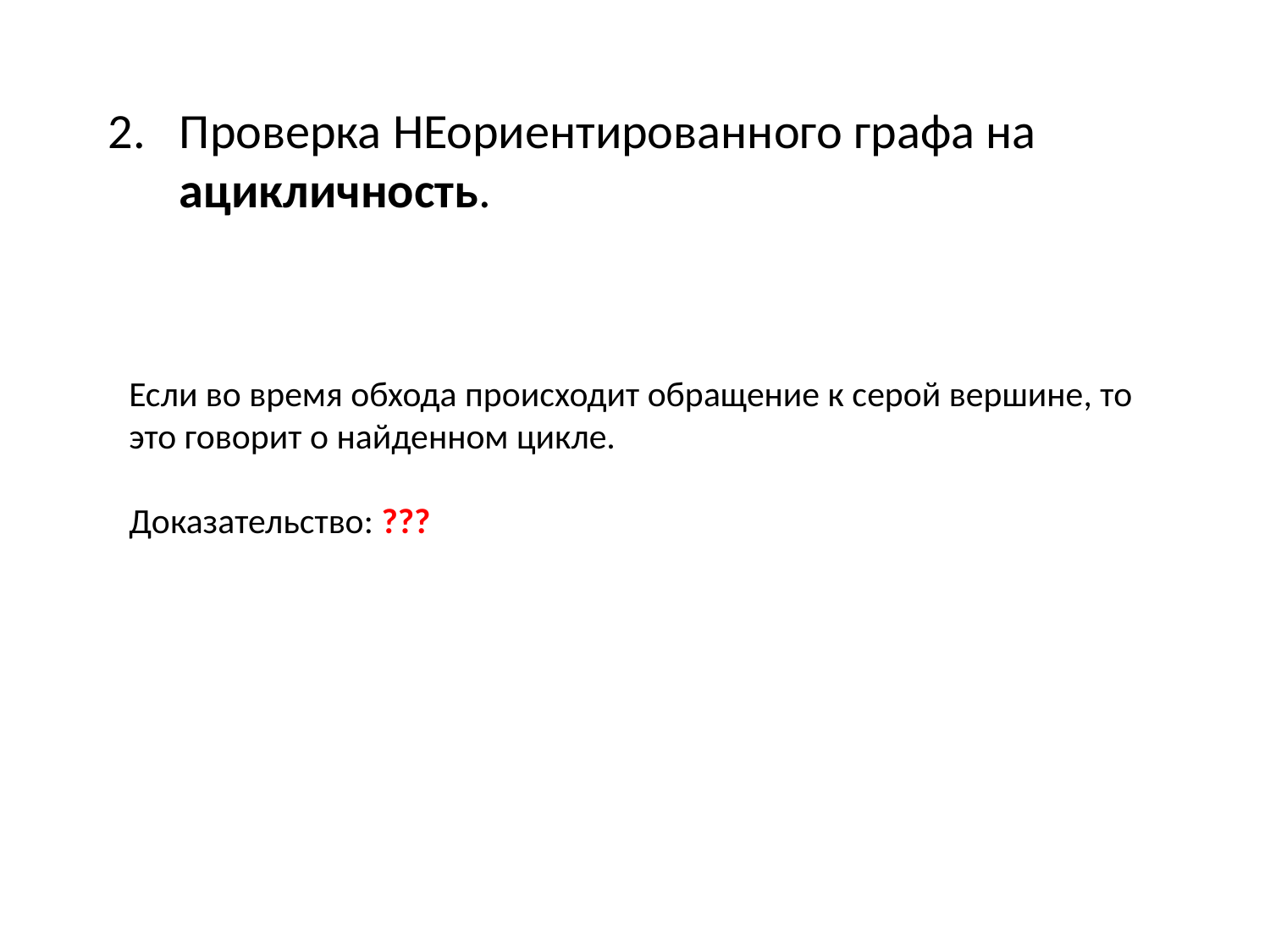

Проверка НЕориентированного графа на ацикличность.
Если во время обхода происходит обращение к серой вершине, то это говорит о найденном цикле.

Доказательство: ???